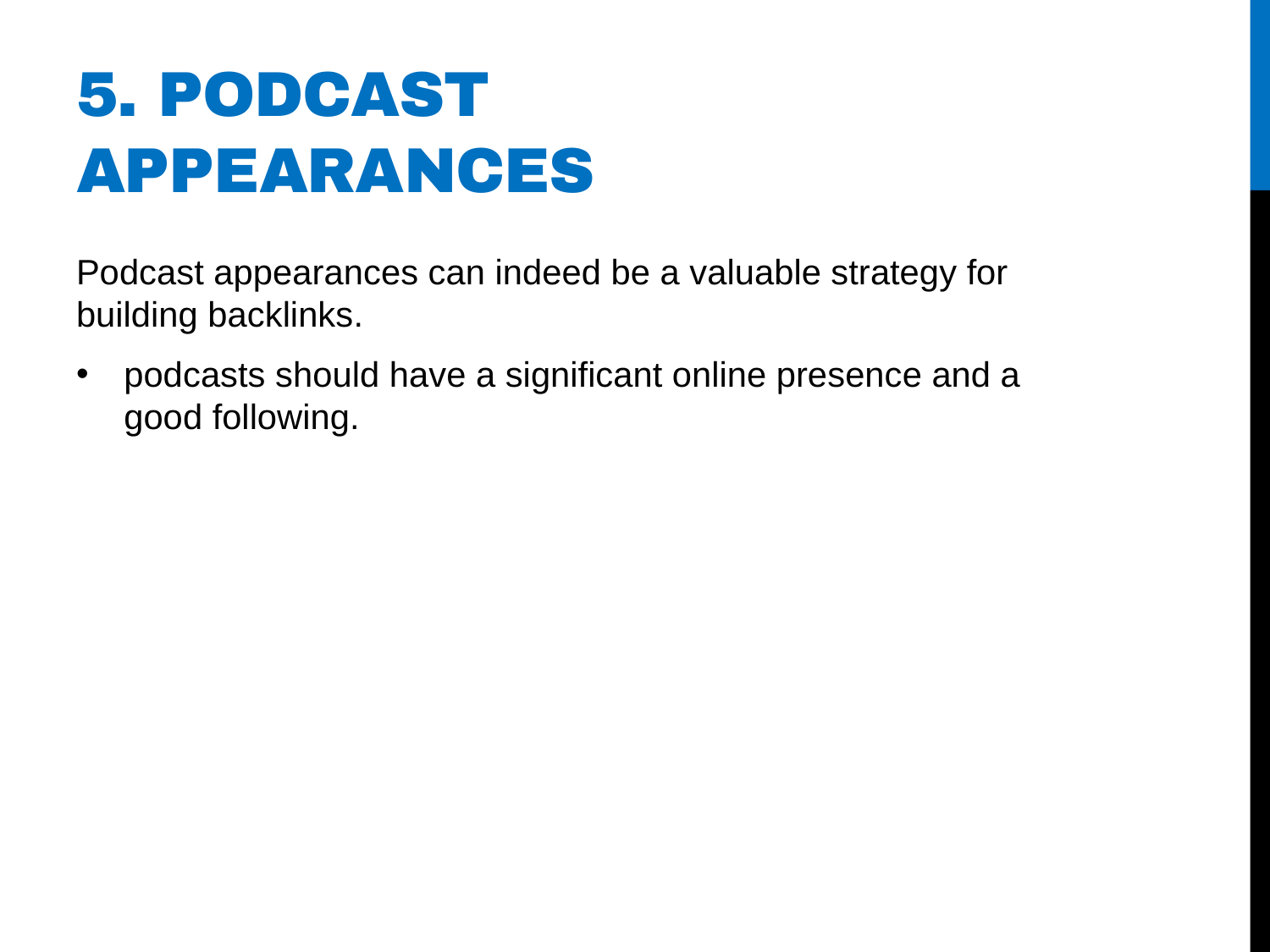

# 5. Podcast appearances
Podcast appearances can indeed be a valuable strategy for building backlinks.
podcasts should have a significant online presence and a good following.